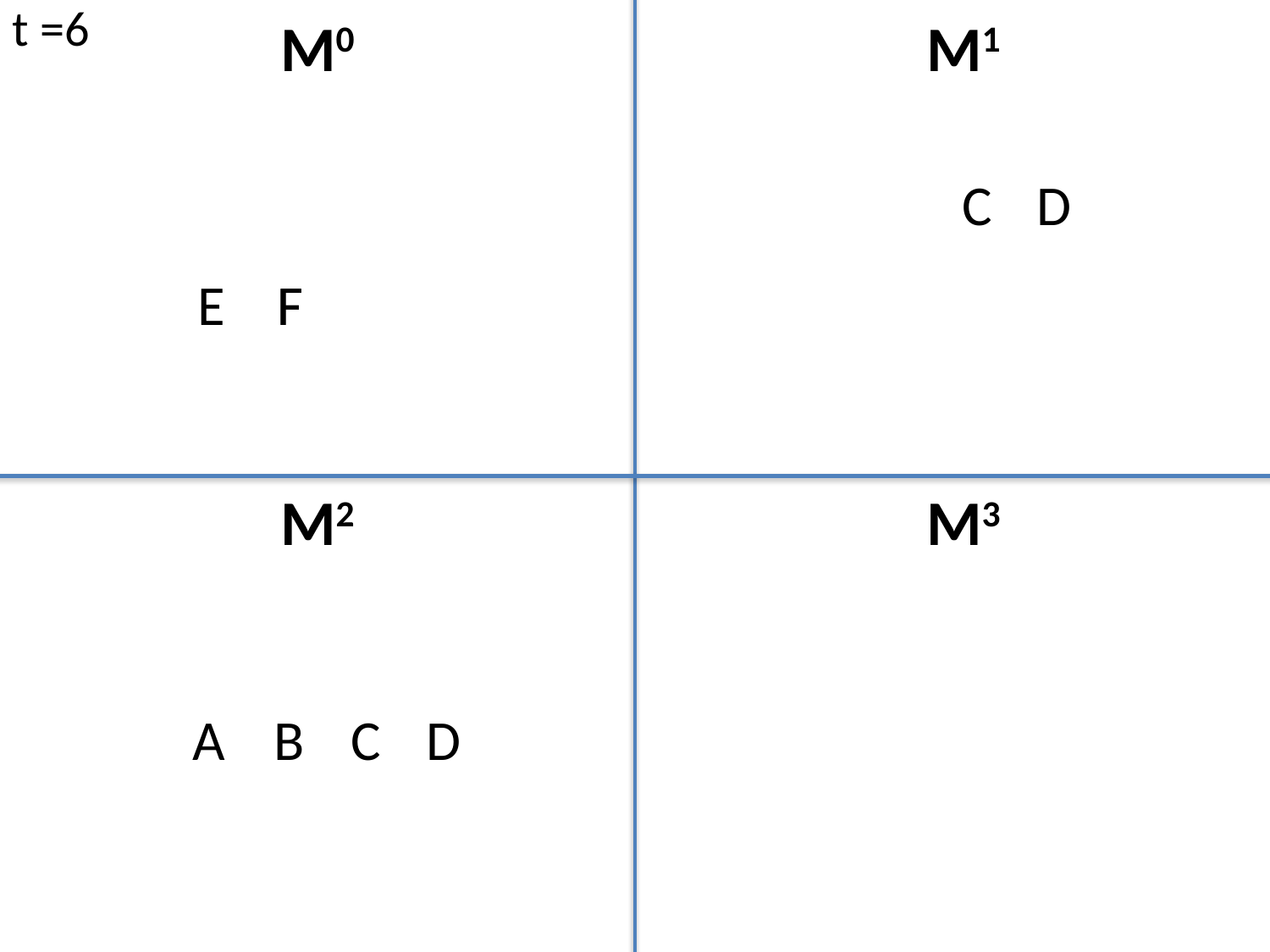

t =6
M0
M1
C
D
E
F
F
M2
M3
B
C
D
A